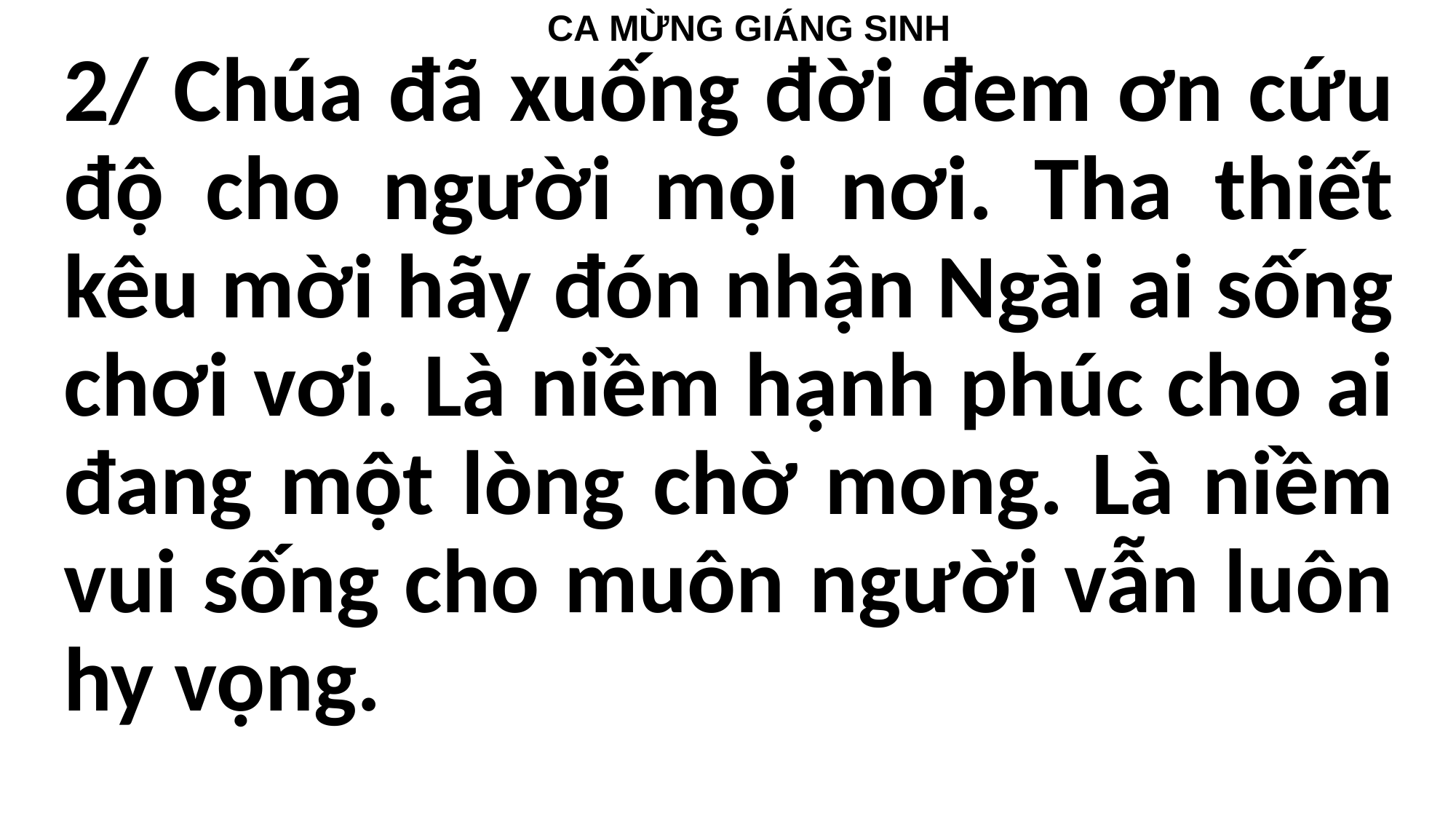

CA MỪNG GIÁNG SINH
2/ Chúa đã xuống đời đem ơn cứu độ cho người mọi nơi. Tha thiết kêu mời hãy đón nhận Ngài ai sống chơi vơi. Là niềm hạnh phúc cho ai đang một lòng chờ mong. Là niềm vui sống cho muôn người vẫn luôn hy vọng.